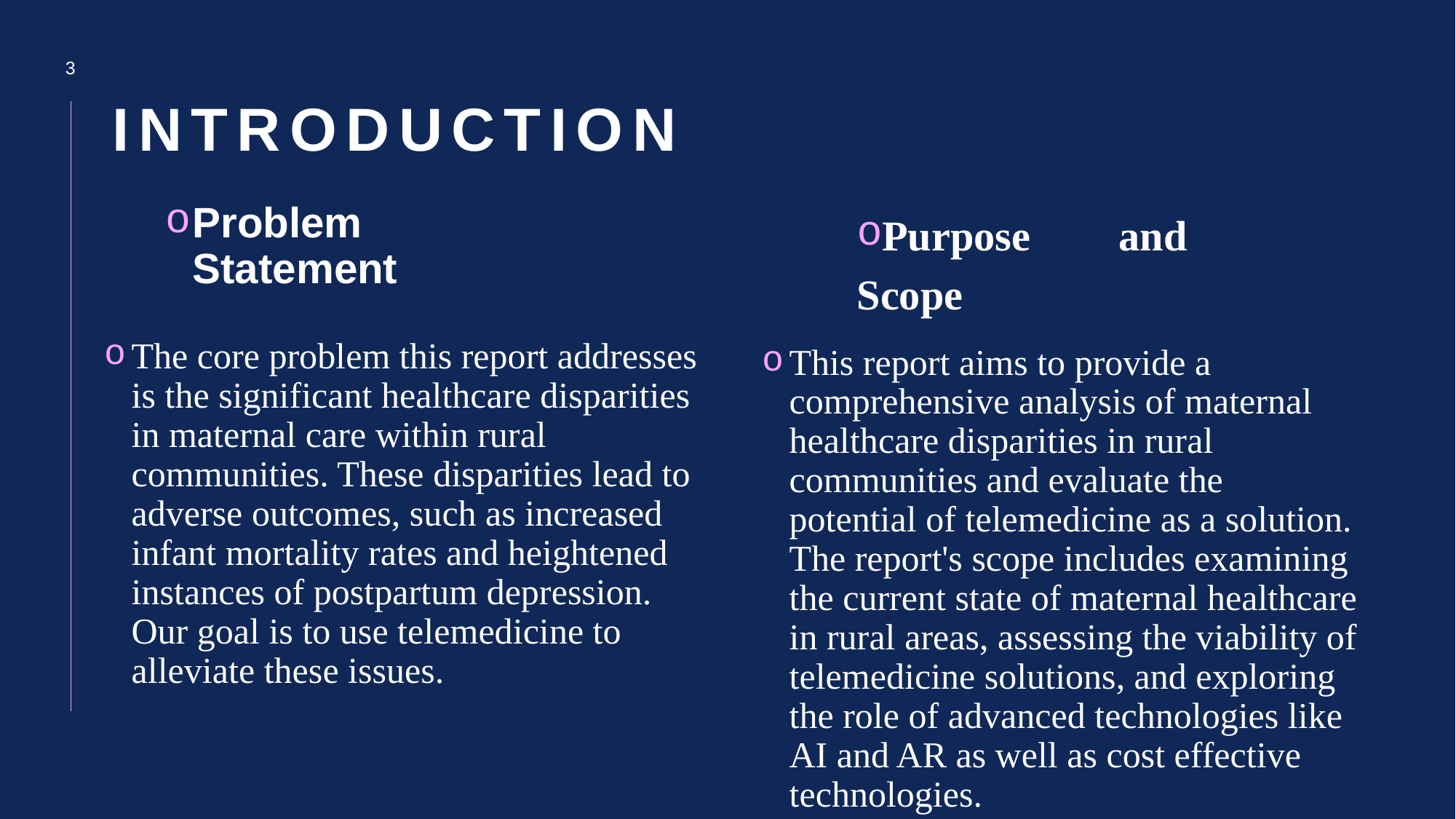

3
# INTRODUCTION

Problem Statement

Purpose and Scope
The core problem this report addresses is the significant healthcare disparities in maternal care within rural communities. These disparities lead to adverse outcomes, such as increased infant mortality rates and heightened instances of postpartum depression. Our goal is to use telemedicine to alleviate these issues.
This report aims to provide a comprehensive analysis of maternal healthcare disparities in rural communities and evaluate the potential of telemedicine as a solution. The report's scope includes examining the current state of maternal healthcare in rural areas, assessing the viability of telemedicine solutions, and exploring the role of advanced technologies like AI and AR as well as cost effective technologies.